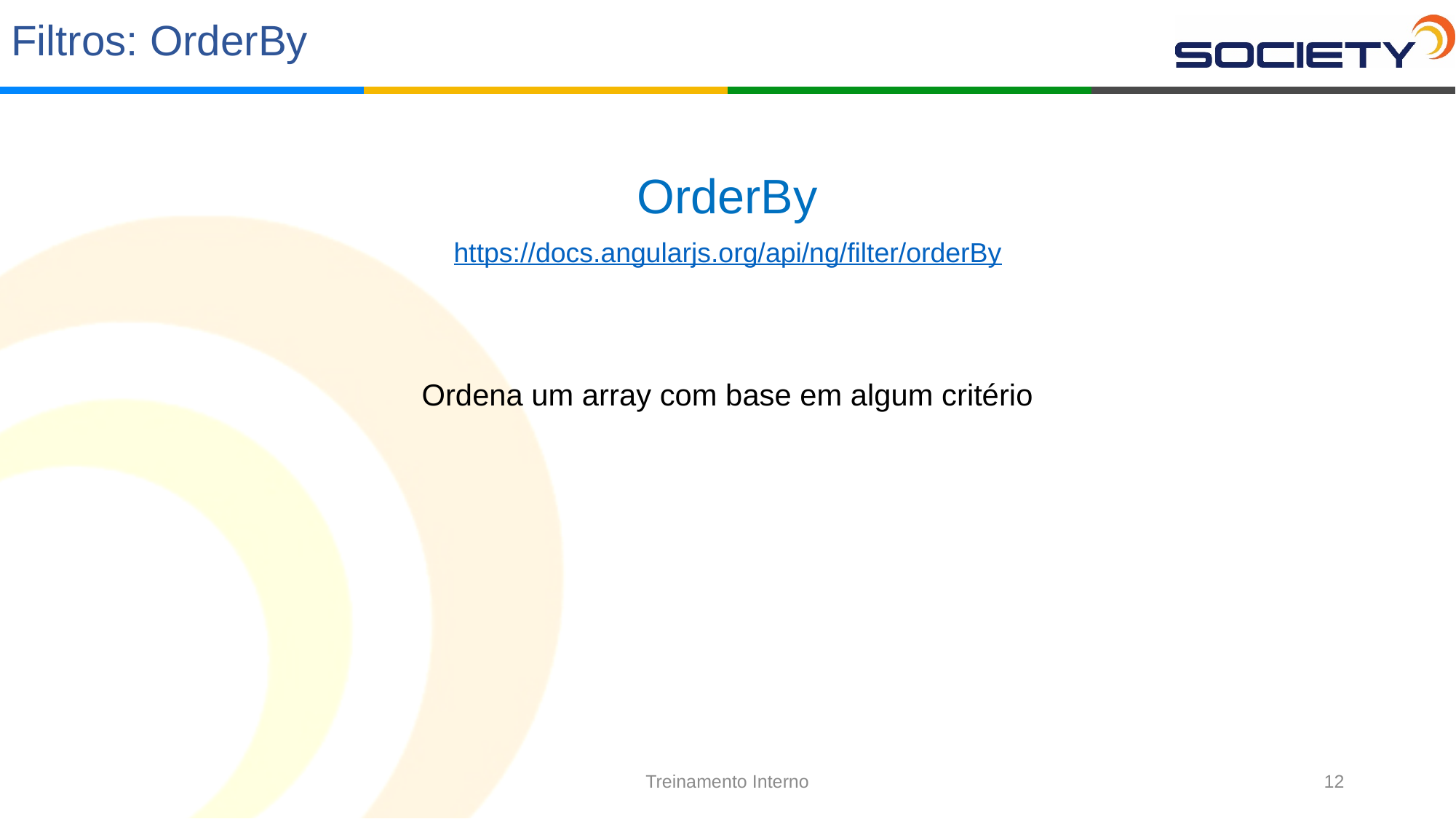

# Filtros: OrderBy
OrderBy
https://docs.angularjs.org/api/ng/filter/orderBy
Ordena um array com base em algum critério
Treinamento Interno
12